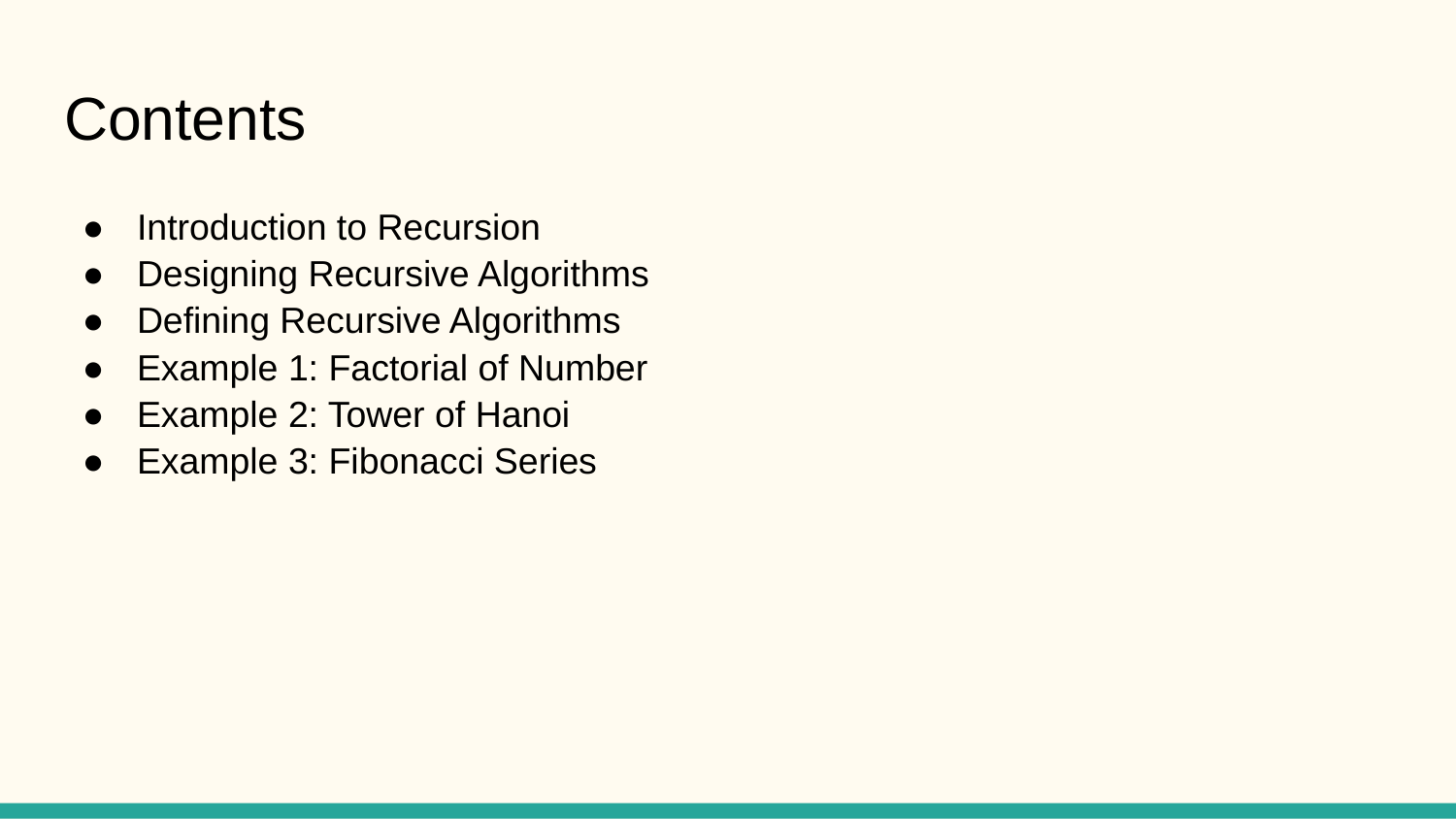

# Contents
Introduction to Recursion
Designing Recursive Algorithms
Defining Recursive Algorithms
Example 1: Factorial of Number
Example 2: Tower of Hanoi
Example 3: Fibonacci Series